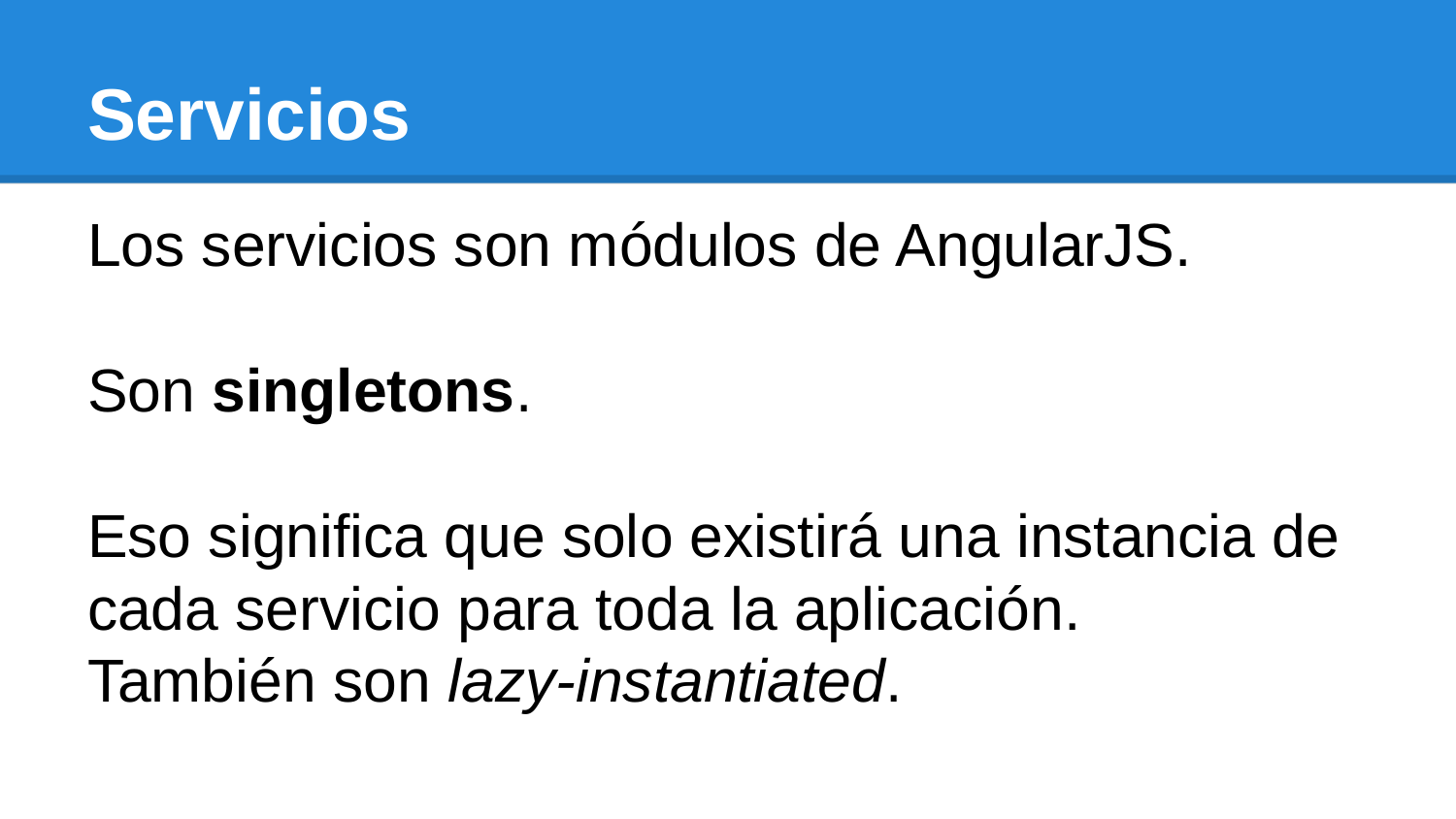

# Servicios
Los servicios son módulos de AngularJS.

Son singletons.

Eso significa que solo existirá una instancia de cada servicio para toda la aplicación.
También son lazy-instantiated.